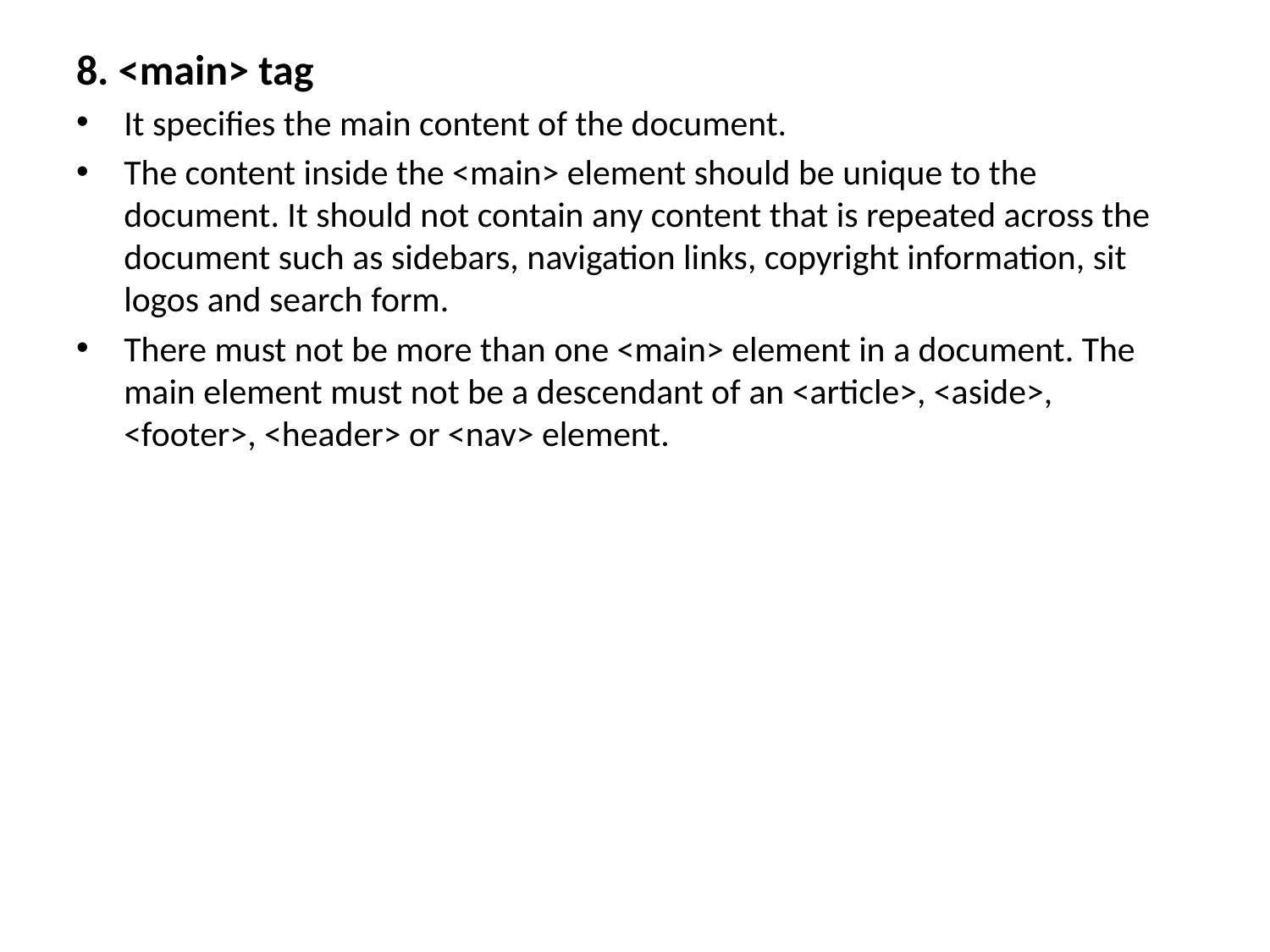

8. <main> tag
It specifies the main content of the document.
The content inside the <main> element should be unique to the document. It should not contain any content that is repeated across the document such as sidebars, navigation links, copyright information, sit logos and search form.
There must not be more than one <main> element in a document. The main element must not be a descendant of an <article>, <aside>, <footer>, <header> or <nav> element.